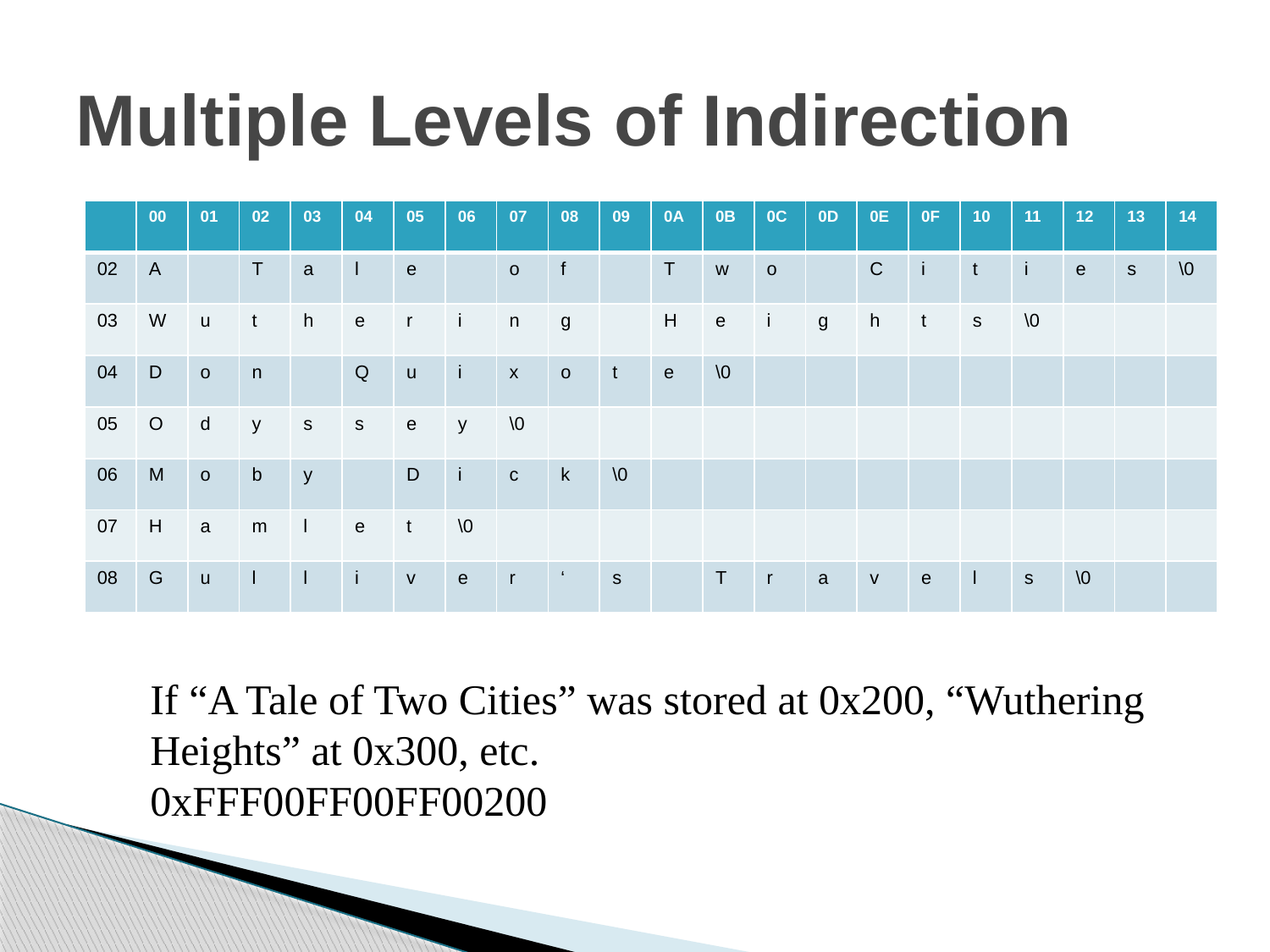

# Multiple Levels of Indirection
|  | 00 | 01 | 02 | 03 | 04 | 05 | 06 | 07 | 08 | 09 | 0A | 0B | 0C | 0D | 0E | 0F | 10 | 11 | 12 | 13 | 14 |
| --- | --- | --- | --- | --- | --- | --- | --- | --- | --- | --- | --- | --- | --- | --- | --- | --- | --- | --- | --- | --- | --- |
| 02 | A |  | T | a | l | e |  | o | f |  | T | w | o |  | C | i | t | i | e | s | \0 |
| 03 | W | u | t | h | e | r | i | n | g |  | H | e | i | g | h | t | s | \0 |  |  |  |
| 04 | D | o | n |  | Q | u | i | x | o | t | e | \0 |  |  |  |  |  |  |  |  |  |
| 05 | O | d | y | s | s | e | y | \0 |  |  |  |  |  |  |  |  |  |  |  |  |  |
| 06 | M | o | b | y |  | D | i | c | k | \0 |  |  |  |  |  |  |  |  |  |  |  |
| 07 | H | a | m | l | e | t | \0 |  |  |  |  |  |  |  |  |  |  |  |  |  |  |
| 08 | G | u | l | l | i | v | e | r | ‘ | s |  | T | r | a | v | e | l | s | \0 |  |  |
If “A Tale of Two Cities” was stored at 0x200, “Wuthering Heights” at 0x300, etc.
0xFFF00FF00FF00200